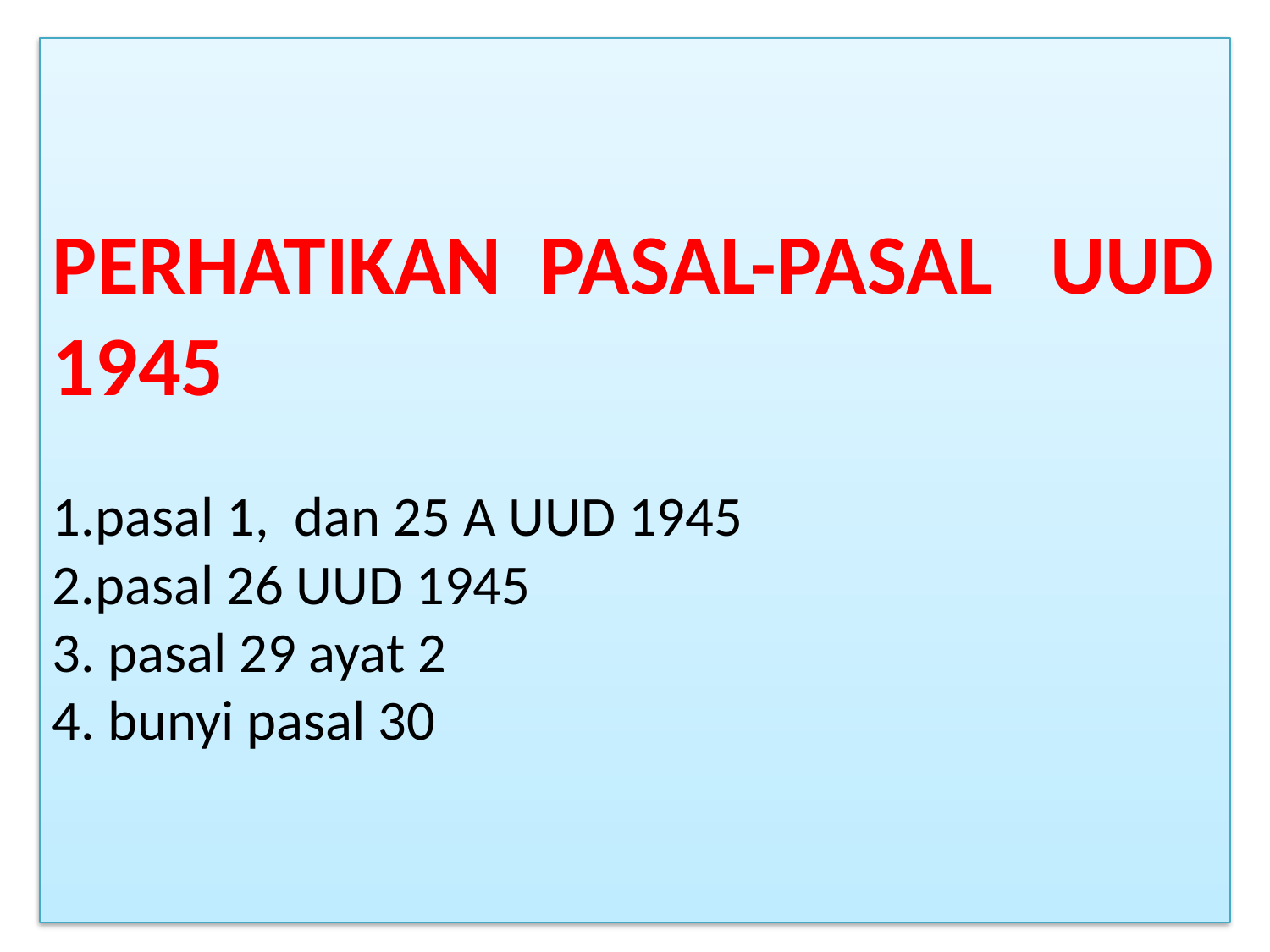

# PERHATIKAN  PASAL-PASAL   UUD 1945 1.pasal 1,  dan 25 A UUD 1945 2.pasal 26 UUD 1945 3. pasal 29 ayat 2 4. bunyi pasal 30